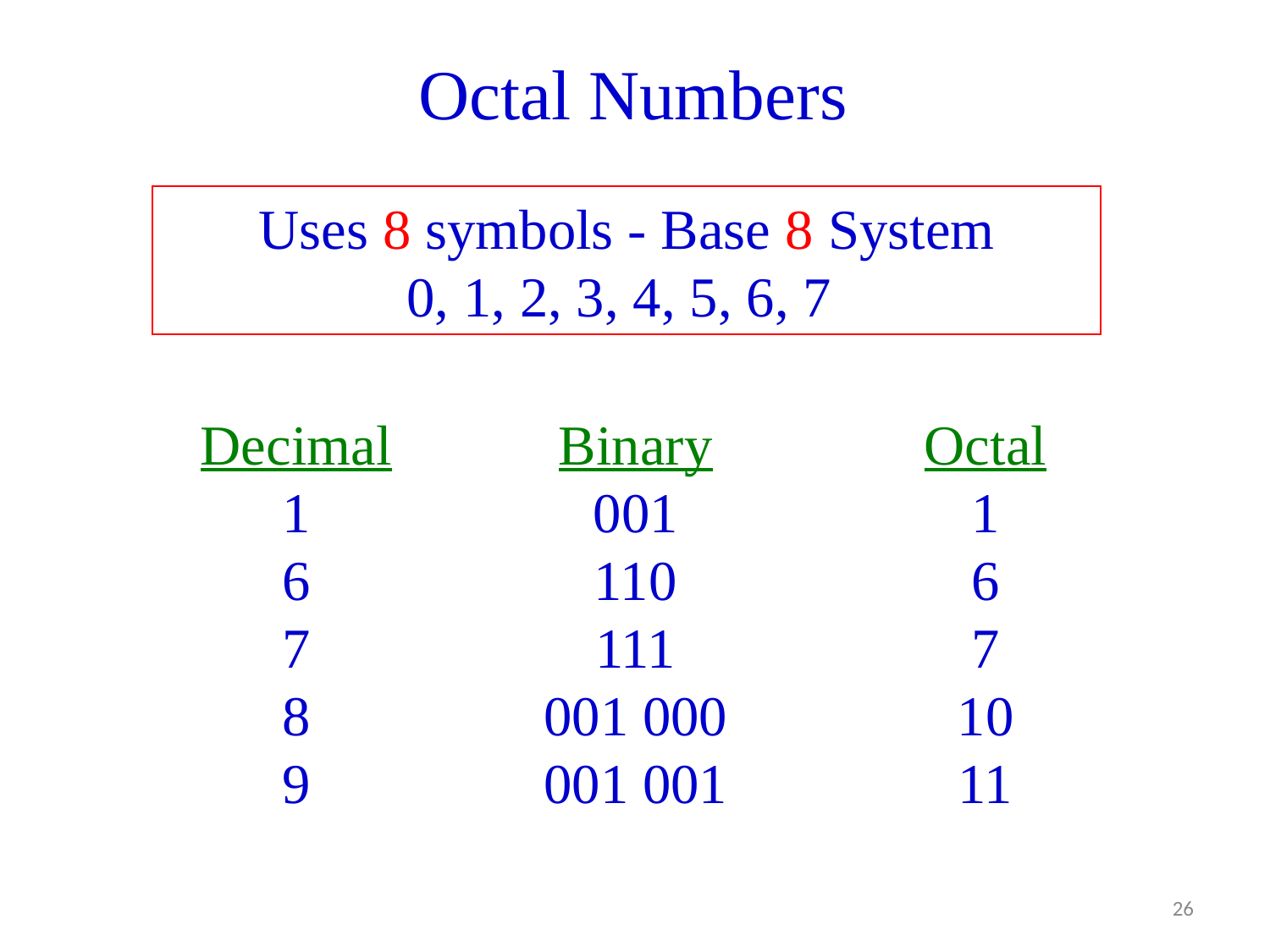

Octal Numbers
Uses 8 symbols - Base 8 System
0, 1, 2, 3, 4, 5, 6, 7
Decimal
1
6
7
8
9
Binary
001
110
111
001 000
001 001
Octal
1
6
7
10
11
26